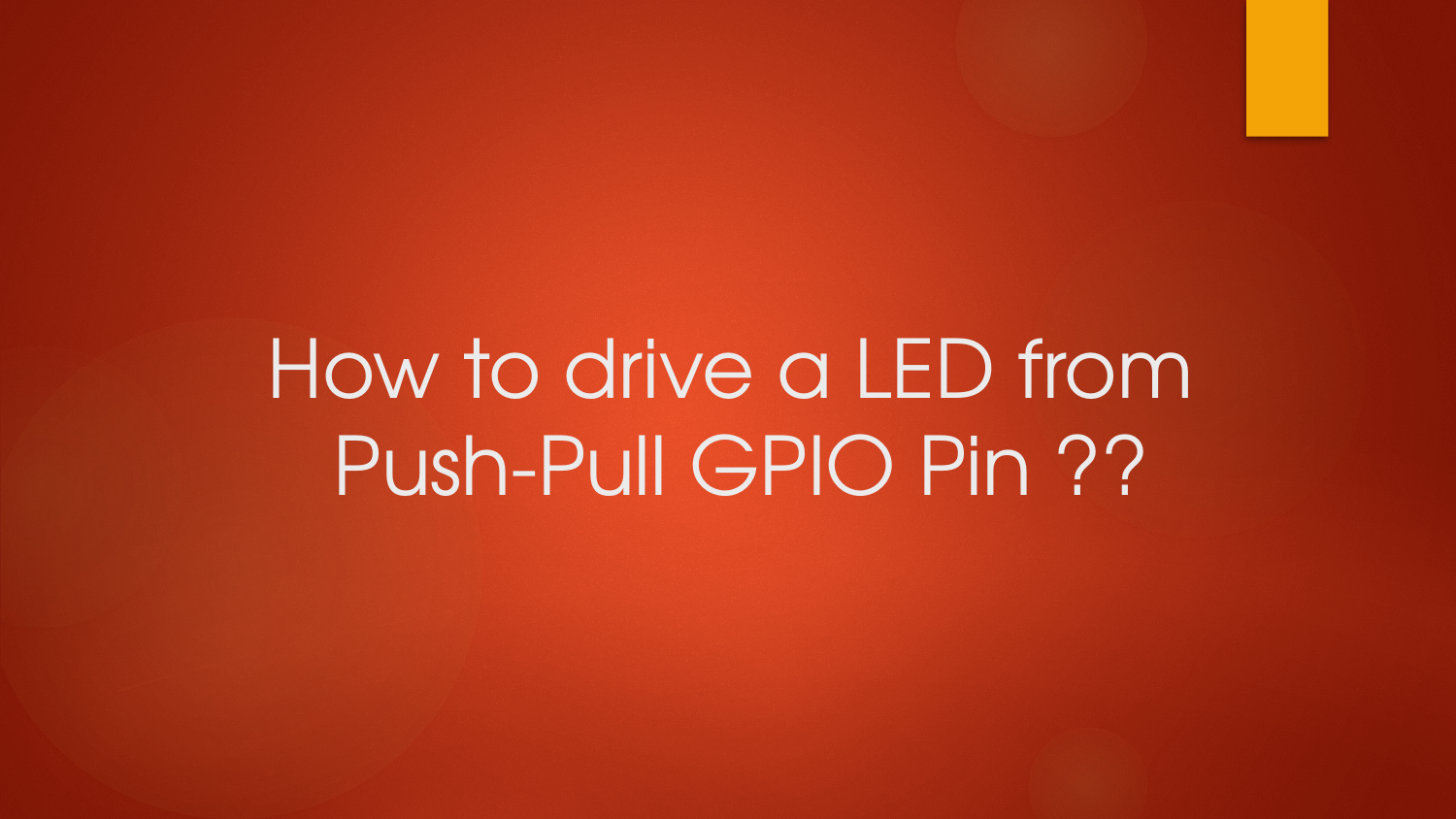

# How to drive a LED from Push-Pull GPIO Pin ??